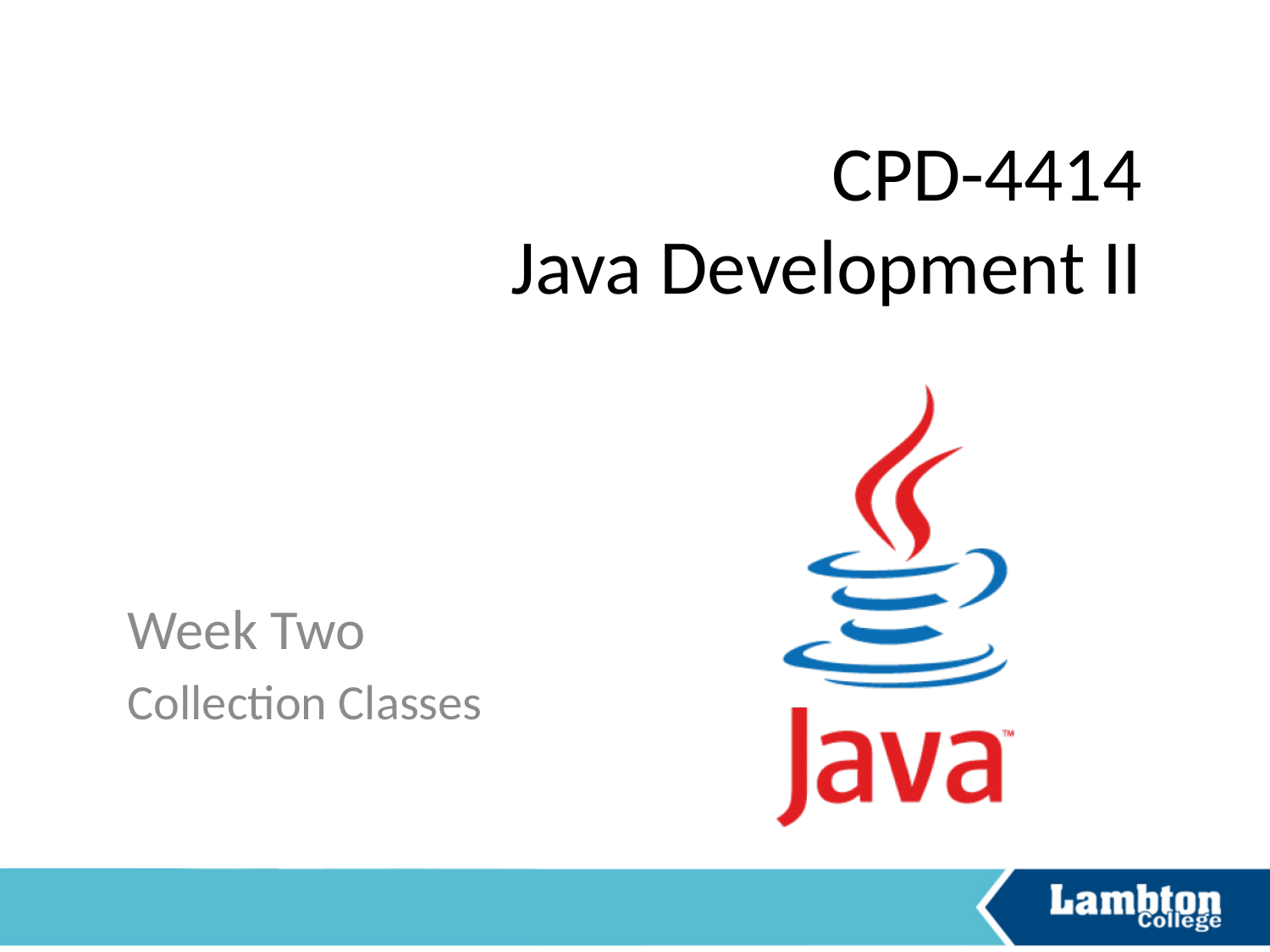

# CPD-4414 Java Development II
Week Two
Collection Classes